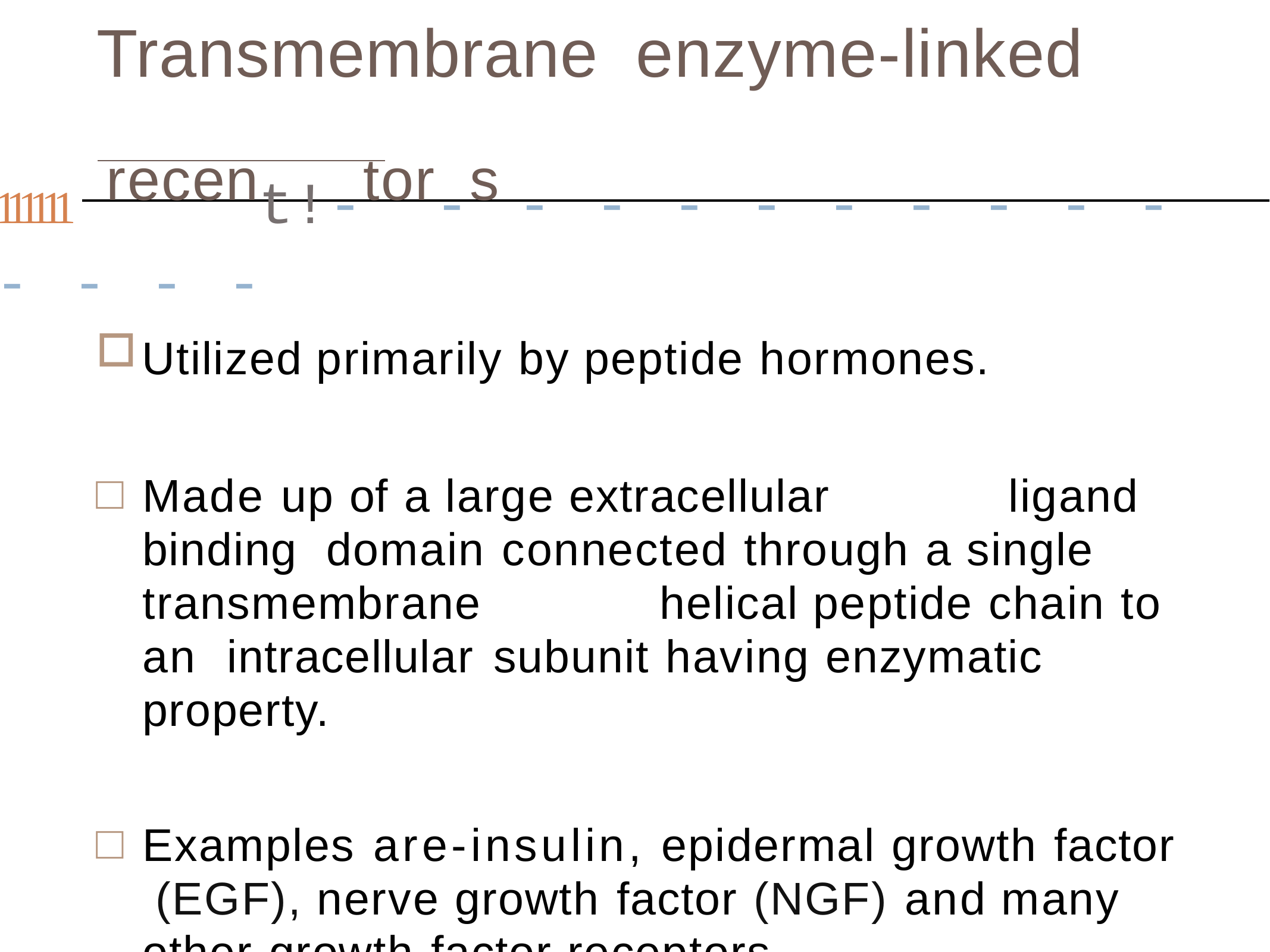

# Transmembrane	enzyme-linked
111111	recent!-tor-s - - - - - - - - - - - - -
Utilized primarily by peptide hormones.

Made up of a large extracellular	ligand binding  domain connected through a single  transmembrane	helical peptide chain to an  intracellular subunit having enzymatic property.

Examples are-insulin, epidermal growth factor  (EGF), nerve growth factor (NGF) and many  other growth factor receptors.